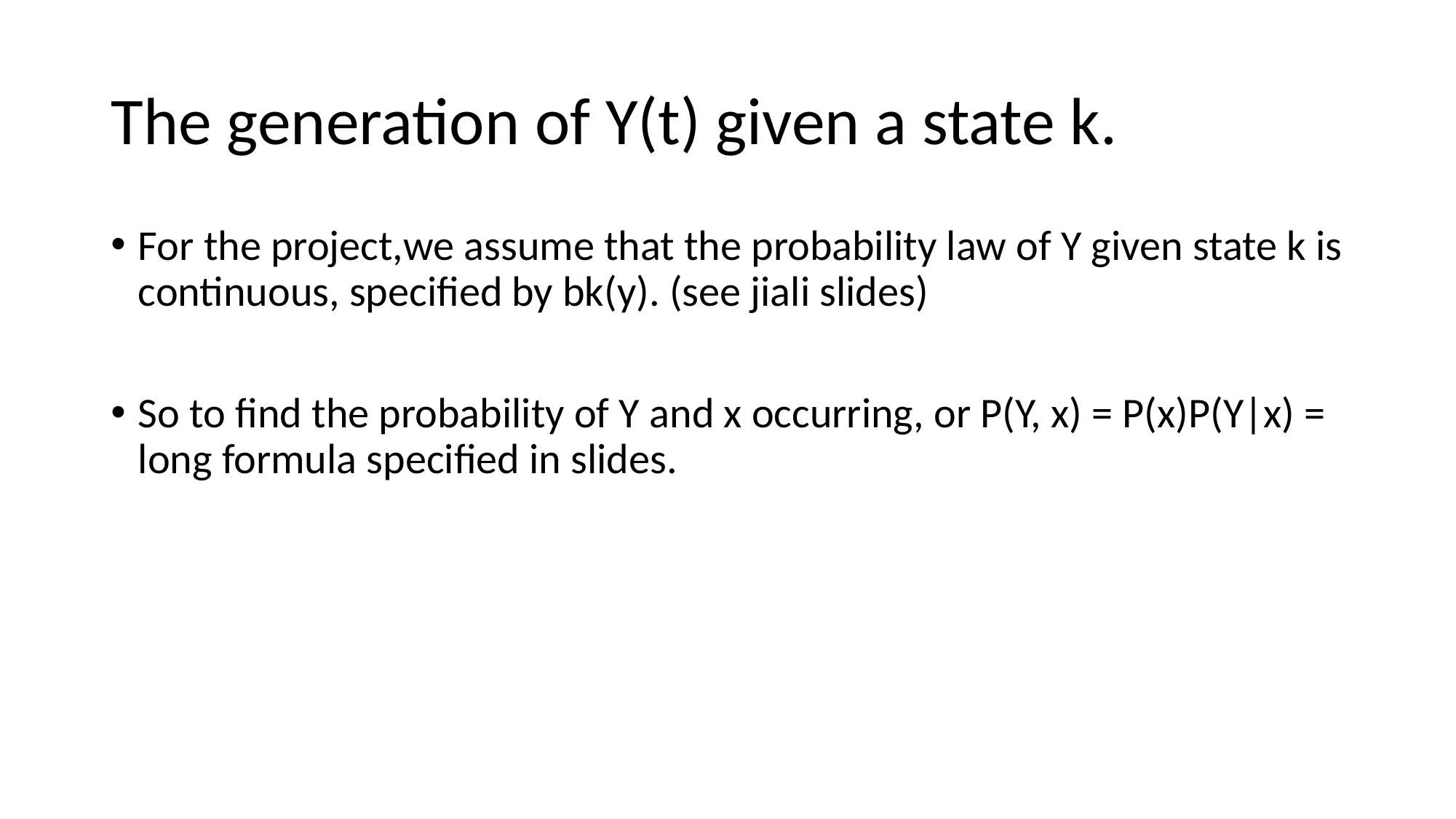

# The generation of Y(t) given a state k.
For the project,we assume that the probability law of Y given state k is continuous, specified by bk(y). (see jiali slides)

So to find the probability of Y and x occurring, or P(Y, x) = P(x)P(Y|x) = long formula specified in slides.